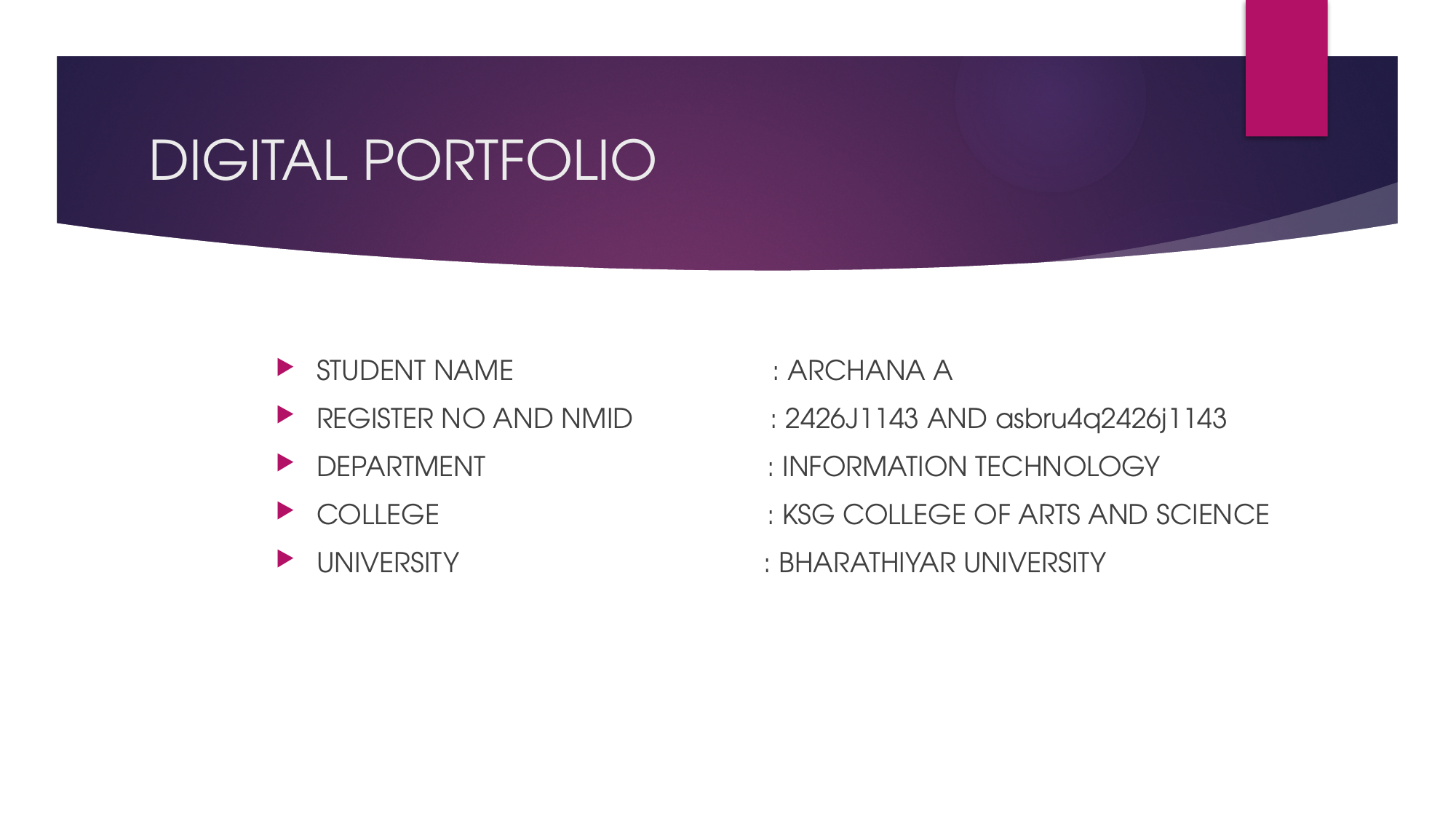

# DIGITAL PORTFOLIO
STUDENT NAME                                  : ARCHANA A
REGISTER NO AND NMID                  : 2426J1143 AND asbru4q2426j1143
DEPARTMENT                                     : INFORMATION TECHNOLOGY
COLLEGE                                           : KSG COLLEGE OF ARTS AND SCIENCE
UNIVERSITY                                        : BHARATHIYAR UNIVERSITY